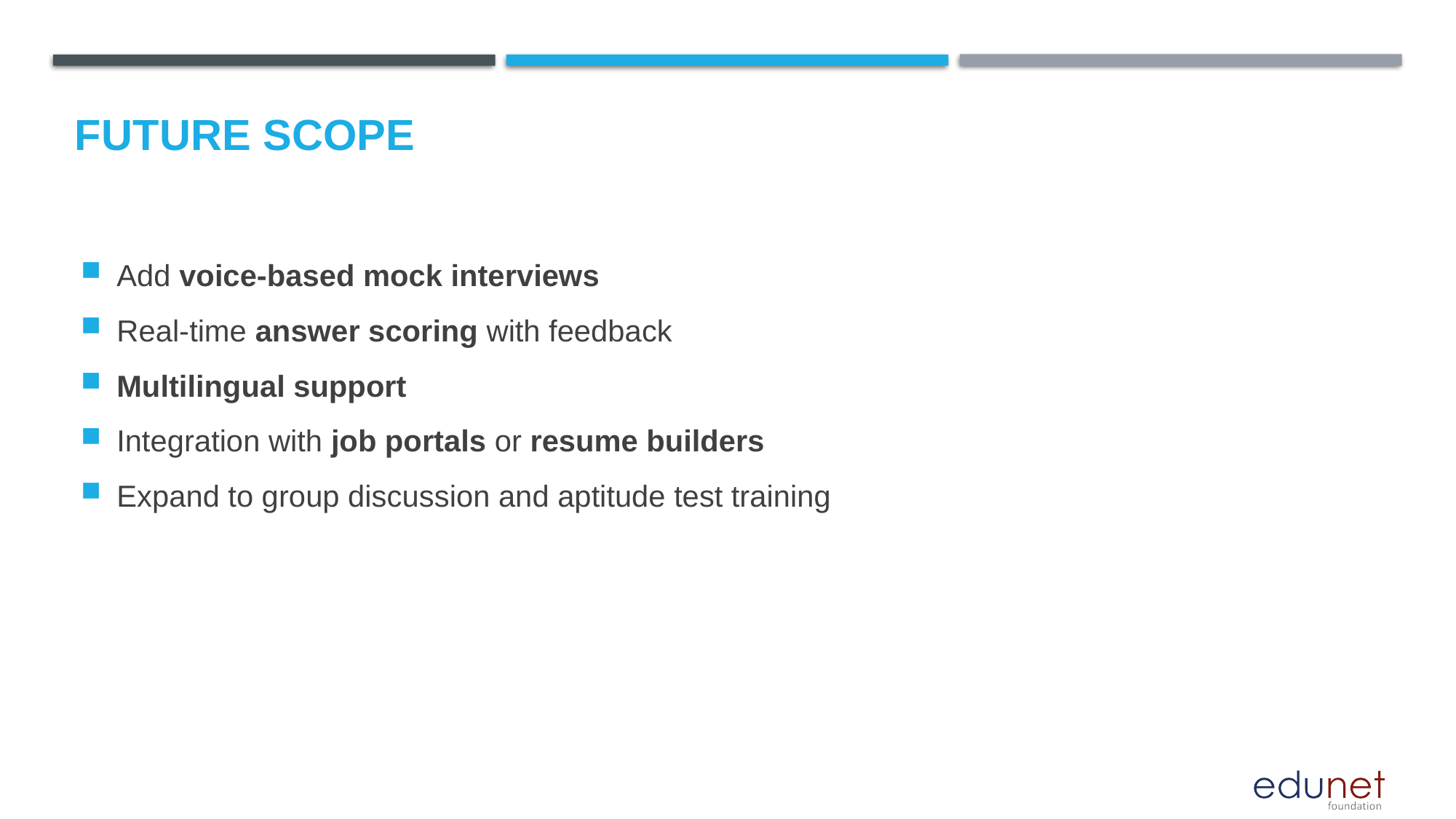

Future scope
Add voice-based mock interviews
Real-time answer scoring with feedback
Multilingual support
Integration with job portals or resume builders
Expand to group discussion and aptitude test training